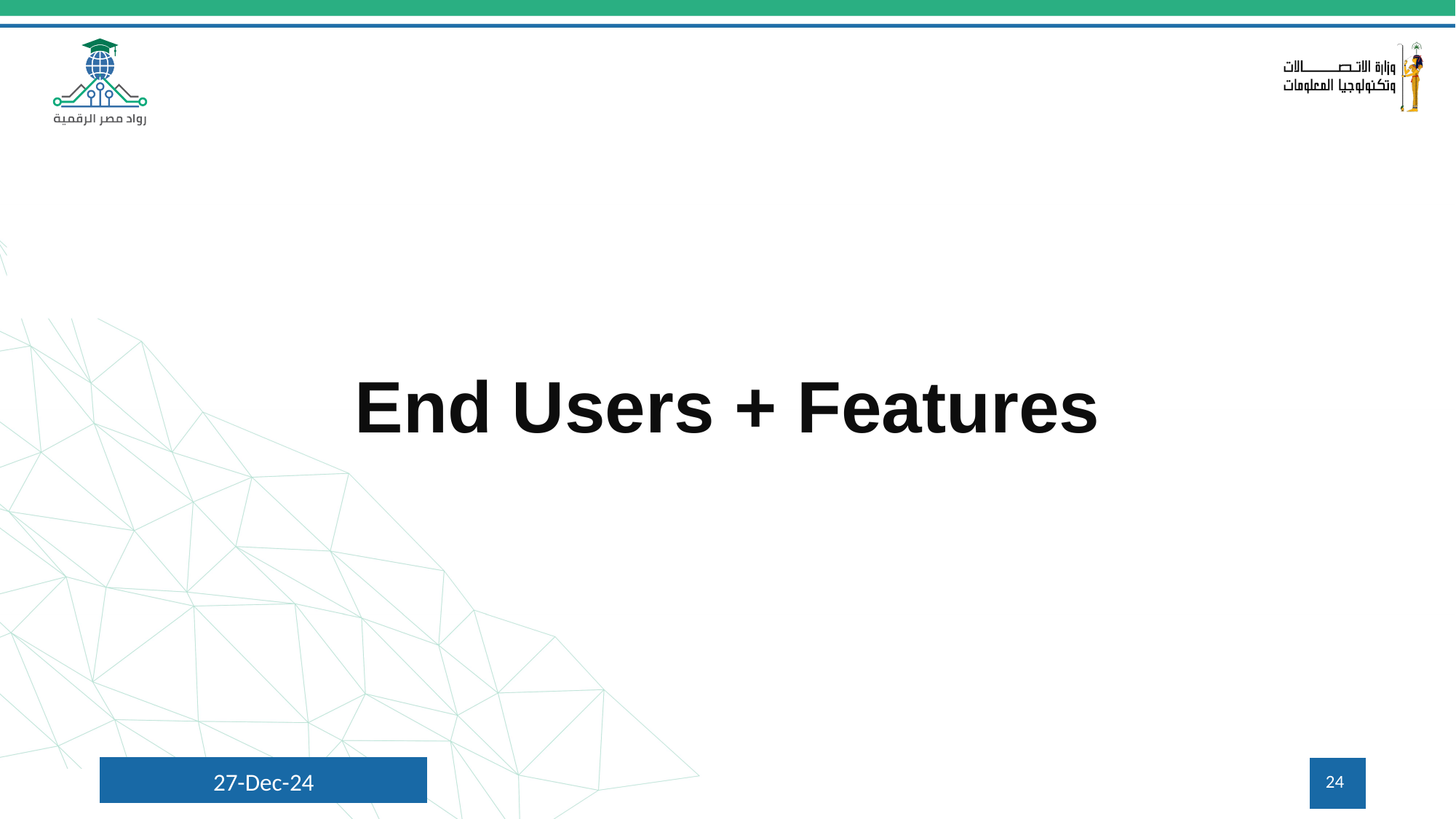

# End Users + Features
27-Dec-24
24